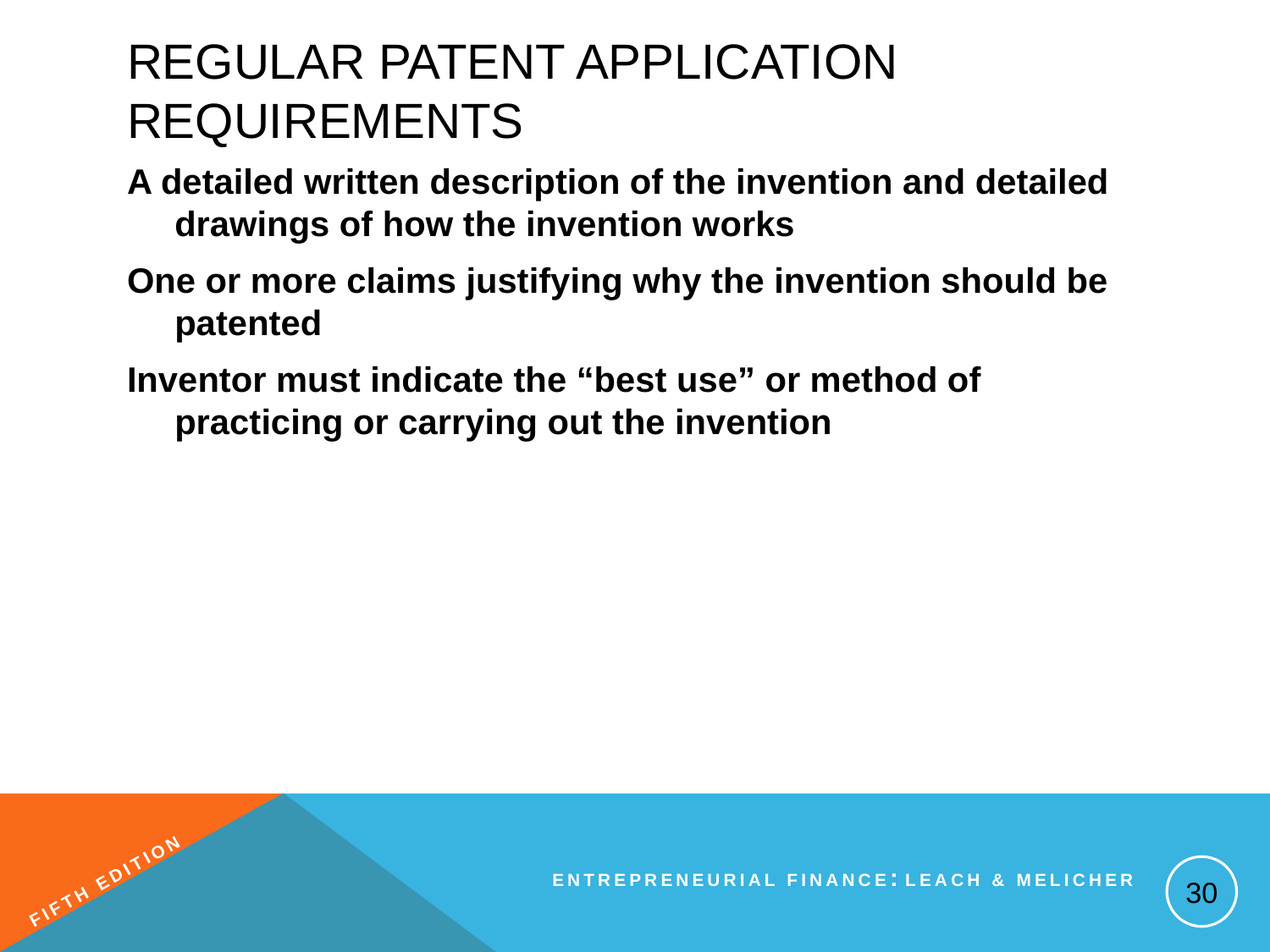

# Regular Patent Application Requirements
A detailed written description of the invention and detailed drawings of how the invention works
One or more claims justifying why the invention should be patented
Inventor must indicate the “best use” or method of practicing or carrying out the invention
30